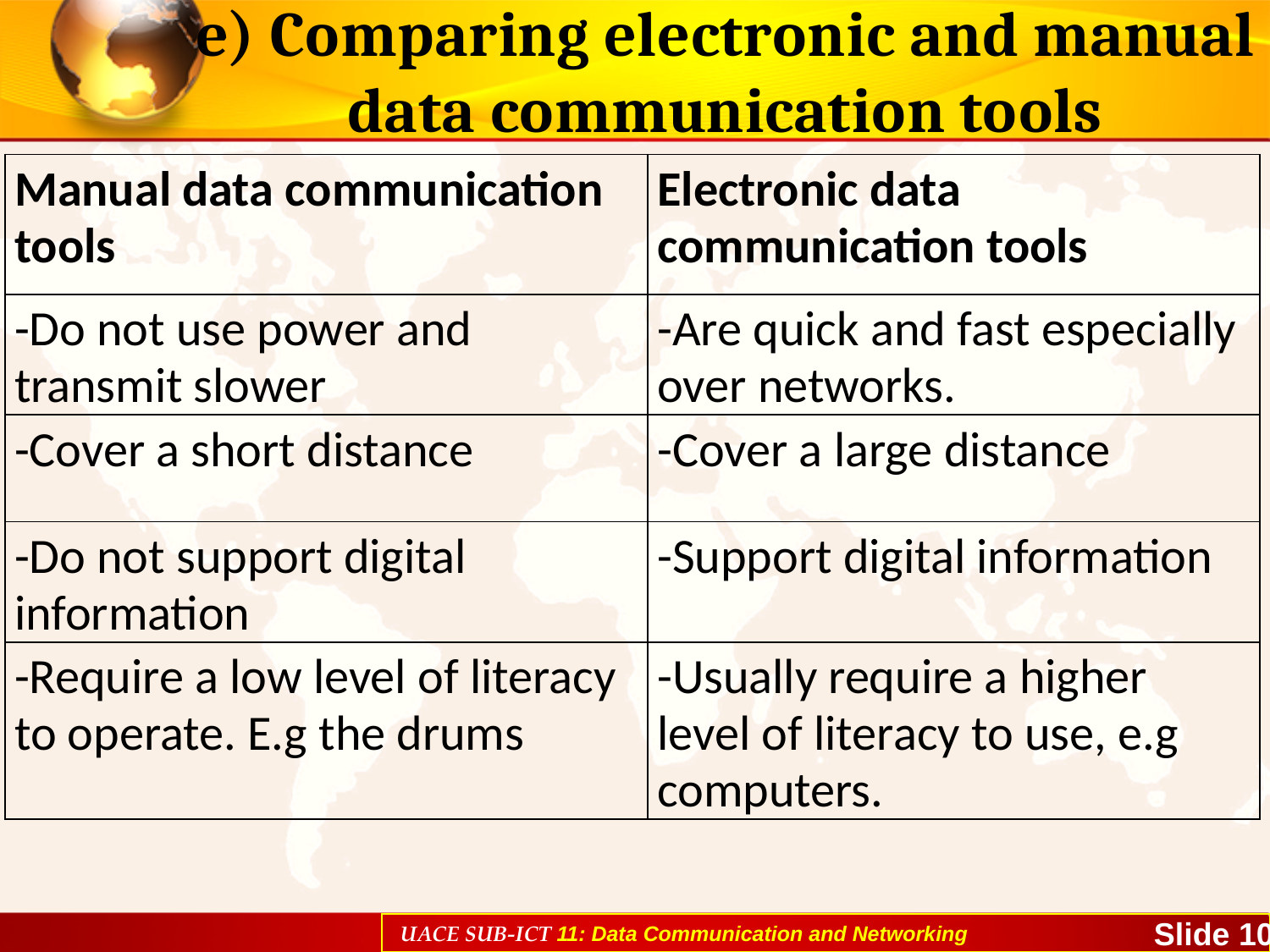

# e) Comparing electronic and manual data communication tools
| Manual data communication tools | Electronic data communication tools |
| --- | --- |
| -Do not use power and transmit slower | -Are quick and fast especially over networks. |
| -Cover a short distance | -Cover a large distance |
| -Do not support digital information | -Support digital information |
| -Require a low level of literacy to operate. E.g the drums | -Usually require a higher level of literacy to use, e.g computers. |